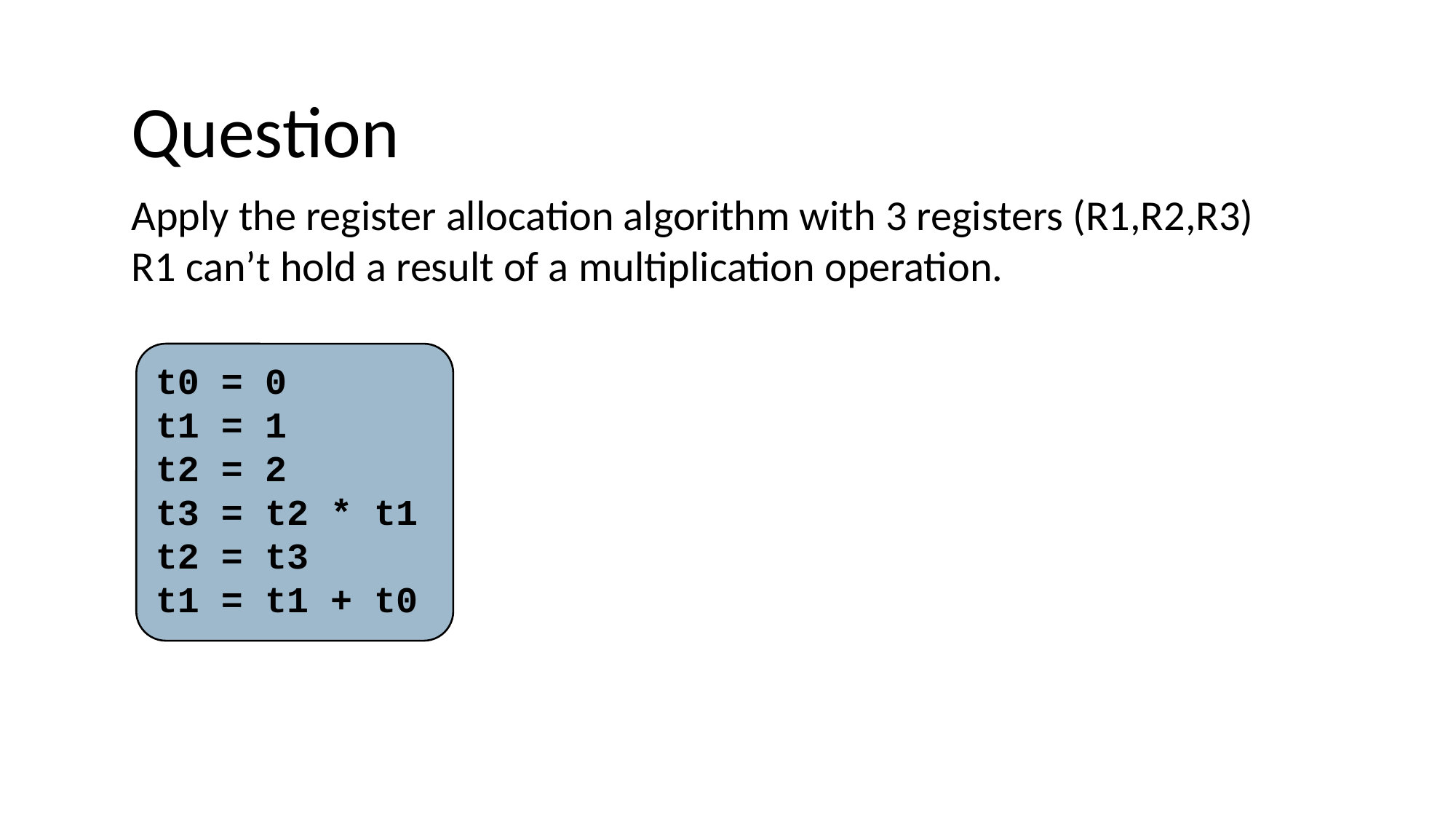

Question
Apply the register allocation algorithm with 3 registers (R1,R2,R3)
R1 can’t hold a result of a multiplication operation.
t0 = 0
t1 = 1
t2 = 2
t3 = t2 * t1
t2 = t3
t1 = t1 + t0